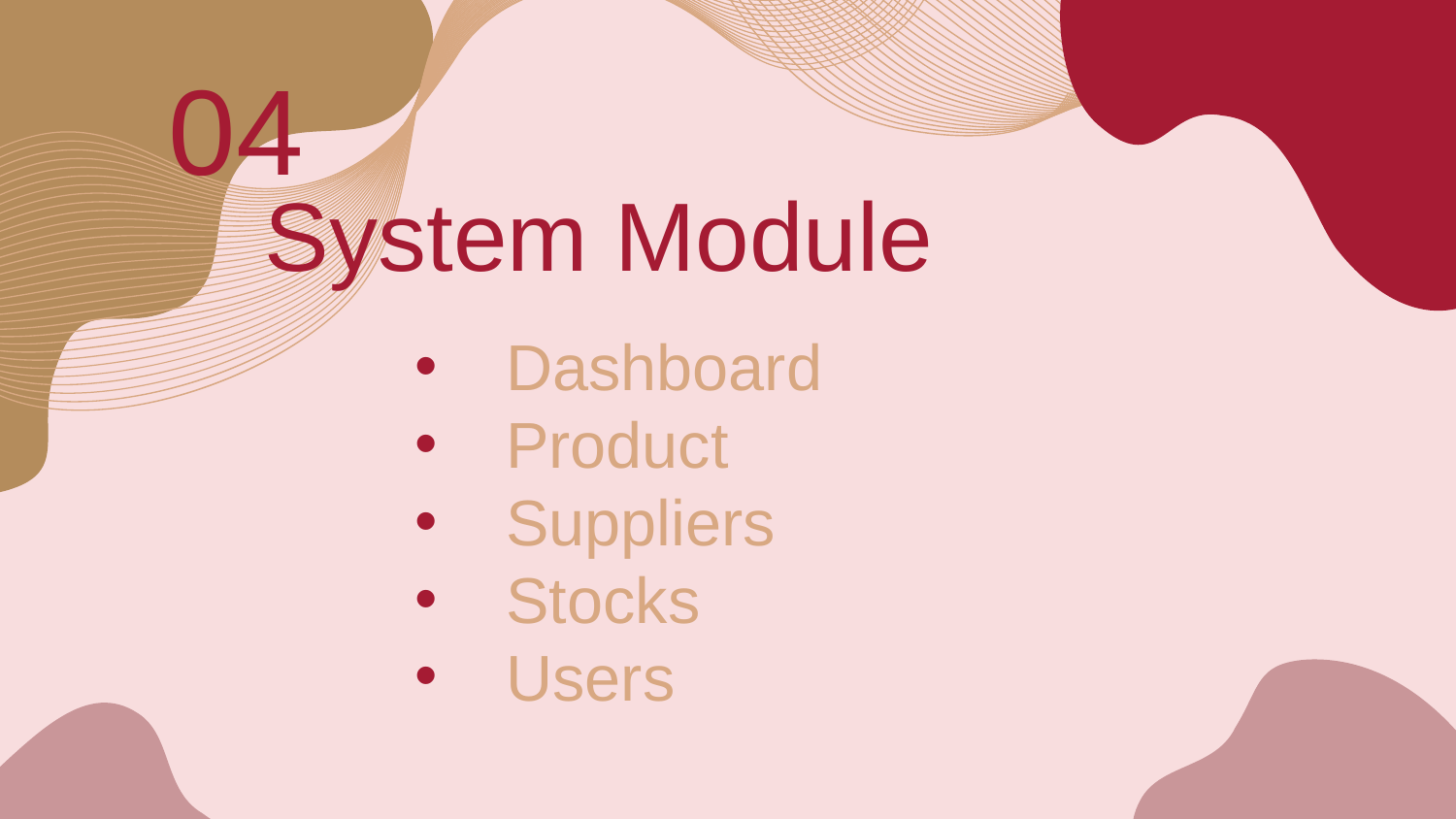

04
# System Module
Dashboard
Product
Suppliers
Stocks
Users